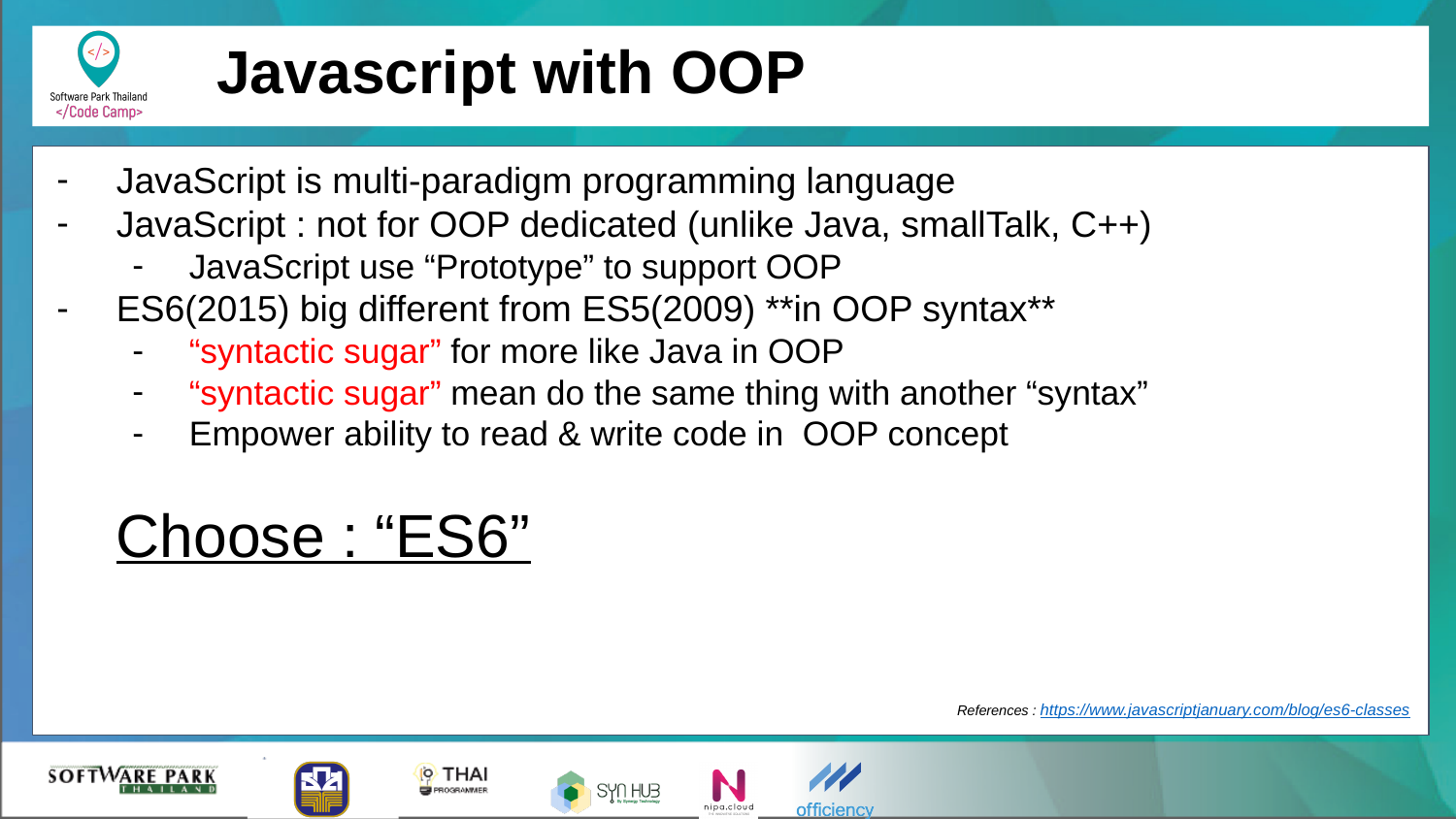

# Javascript with OOP
JavaScript is multi-paradigm programming language
JavaScript : not for OOP dedicated (unlike Java, smallTalk, C++)
JavaScript use “Prototype” to support OOP
ES6(2015) big different from ES5(2009) **in OOP syntax**
“syntactic sugar” for more like Java in OOP
“syntactic sugar” mean do the same thing with another “syntax”
Empower ability to read & write code in  OOP concept

Choose : “ES6”

References : https://www.javascriptjanuary.com/blog/es6-classes